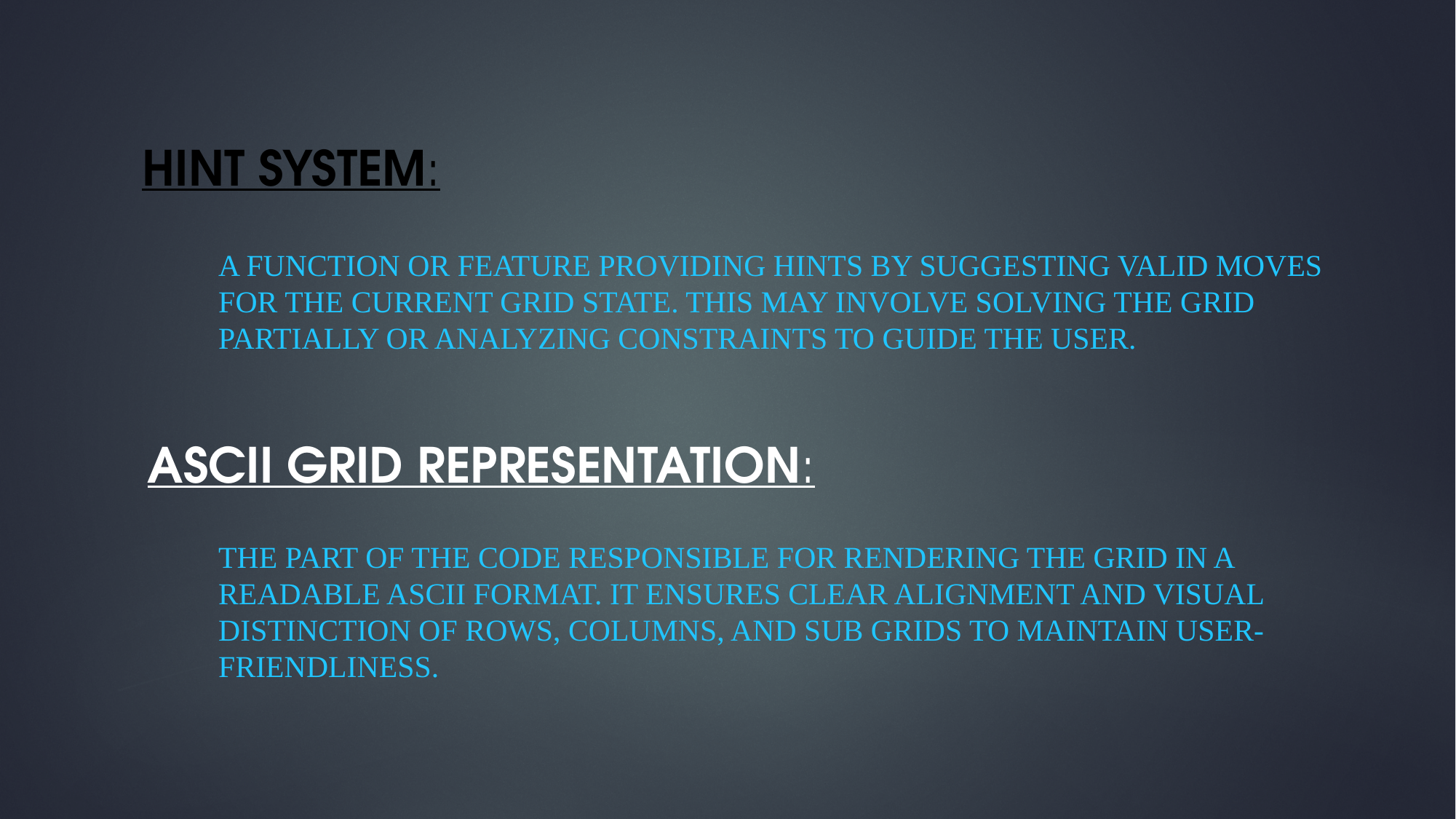

# Hint System:
A function or feature providing hints by suggesting valid moves for the current grid state. This may involve solving the grid partially or analyzing constraints to guide the user.
ASCII Grid Representation:
The part of the code responsible for rendering the grid in a readable ASCII format. It ensures clear alignment and visual distinction of rows, columns, and sub grids to maintain user-friendliness.